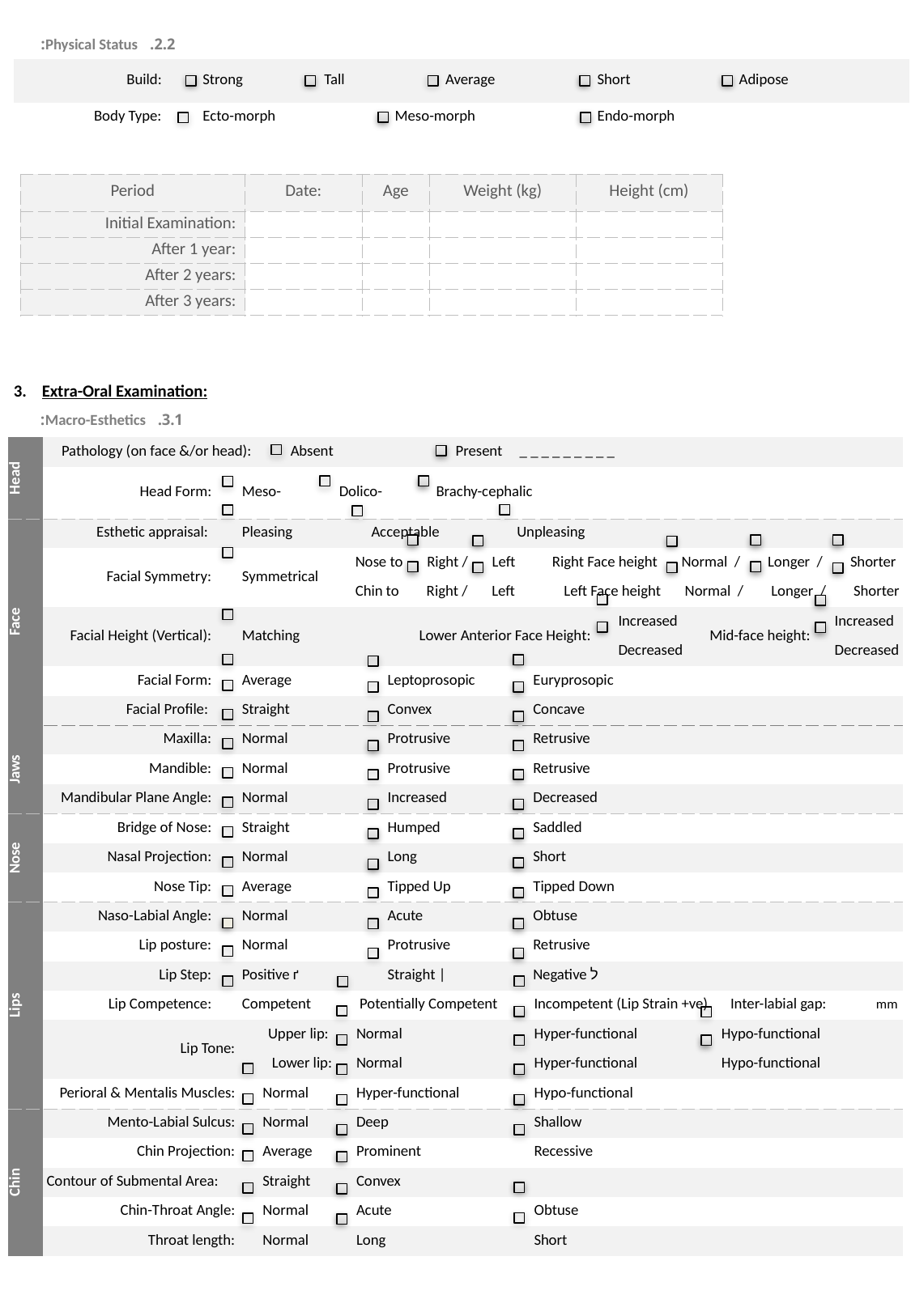

2.2.   Physical Status:
| Build: |  | Strong | Tall |  | Average | Short | Adipose |
| --- | --- | --- | --- | --- | --- | --- | --- |
| Body Type: |  | Ecto-morph |  | Meso-morph |  | Endo-morph |  |

| Period | Date: | Age | Weight (kg) | Height (cm) |
| --- | --- | --- | --- | --- |
| Initial Examination: |  |  |  |  |
| After 1 year: |  |  |  |  |
| After 2 years: |  |  |  |  |
| After 3 years: |  |  |  |  |
3.    Extra-Oral Examination:
3.1.   Macro-Esthetics:
| Head | Pathology (on face &/or head): |  |  |  | Absent |  |  |  |  |  | Present \_ \_ \_ \_ \_ \_ \_ \_ \_ |  |  |  |  |  |  |  |  |  |
| --- | --- | --- | --- | --- | --- | --- | --- | --- | --- | --- | --- | --- | --- | --- | --- | --- | --- | --- | --- | --- |
|  | Head Form: |  | Meso- |  |  | Dolico- |  |  |  | Brachy-cephalic |  |  |  |  |  |  |  |  |  |  |
| Face | Esthetic appraisal: |  | Pleasing |  |  |  |  | Acceptable |  |  |  | Unpleasing |  |  |  |  |  |  |  |  |
|  | Facial Symmetry: |  | Symmetrical |  |  |  | Nose to Right / Left |  |  |  |  |  |  | Right Face height Normal / Longer / Shorter |  |  |  |  |  |  |
|  |  |  |  |  |  |  | Chin to Right / Left |  |  |  |  |  |  | Left Face height Normal / Longer / Shorter |  |  |  |  |  |  |
|  | Facial Height (Vertical): |  | Matching |  |  | Lower Anterior Face Height: |  |  |  |  |  |  |  |  | Increased | Mid-face height: |  | Increased |  |  |
|  |  |  |  |  |  |  |  |  |  |  |  |  |  |  | Decreased |  |  | Decreased |  |  |
|  | Facial Form: |  | Average |  |  |  |  |  | Leptoprosopic |  |  |  | Euryprosopic |  |  |  |  |  |  |  |
|  | Facial Profile: |  | Straight |  |  |  |  |  | Convex |  |  |  | Concave |  |  |  |  |  |  |  |
| Jaws | Maxilla: |  | Normal |  |  |  |  |  | Protrusive |  |  |  | Retrusive |  |  |  |  |  |  |  |
|  | Mandible: |  | Normal |  |  |  |  |  | Protrusive |  |  |  | Retrusive |  |  |  |  |  |  |  |
|  | Mandibular Plane Angle: |  | Normal |  |  |  |  |  | Increased |  |  |  | Decreased |  |  |  |  |  |  |  |
| Nose | Bridge of Nose: |  | Straight |  |  |  |  |  | Humped |  |  |  | Saddled |  |  |  |  |  |  |  |
|  | Nasal Projection: |  | Normal |  |  |  |  |  | Long |  |  |  | Short |  |  |  |  |  |  |  |
|  | Nose Tip: |  | Average |  |  |  |  |  | Tipped Up |  |  |  | Tipped Down |  |  |  |  |  |  |  |
| Lips | Naso-Labial Angle: |  | Normal |  |  |  |  |  | Acute |  |  |  | Obtuse |  |  |  |  |  |  |  |
|  | Lip posture: |  | Normal |  |  |  |  |  | Protrusive |  |  |  | Retrusive |  |  |  |  |  |  |  |
|  | Lip Step: |  | Positive ґ |  |  |  |  |  | Straight | |  |  |  | Negative ל |  |  |  |  |  |  |  |
|  | Lip Competence: |  | Competent |  |  | Potentially Competent |  |  |  |  |  | Incompetent (Lip Strain +ve) |  |  |  |  | Inter-labial gap: |  |  | mm |
|  | Lip Tone: |  | Upper lip: |  |  | Normal |  |  |  |  |  | Hyper-functional |  |  |  | Hypo-functional |  |  |  |  |
|  |  |  | Lower lip: |  |  | Normal |  |  |  |  |  | Hyper-functional |  |  |  | Hypo-functional |  |  |  |  |
|  | Perioral & Mentalis Muscles: |  | Normal |  |  | Hyper-functional |  |  |  |  |  | Hypo-functional |  |  |  |  |  |  |  |  |
| Chin | Mento-Labial Sulcus: |  | Normal |  |  | Deep |  |  |  |  |  | Shallow |  |  |  |  |  |  |  |  |
|  | Chin Projection: |  | Average |  |  | Prominent |  |  |  |  |  | Recessive |  |  |  |  |  |  |  |  |
|  | Contour of Submental Area: |  | Straight |  |  | Convex |  |  |  |  |  |  |  |  |  |  |  |  |  |  |
|  | Chin-Throat Angle: |  | Normal |  |  | Acute |  |  |  |  |  | Obtuse |  |  |  |  |  |  |  |  |
|  | Throat length: |  | Normal |  |  | Long |  |  |  |  |  | Short |  |  |  |  |  |  |  |  |